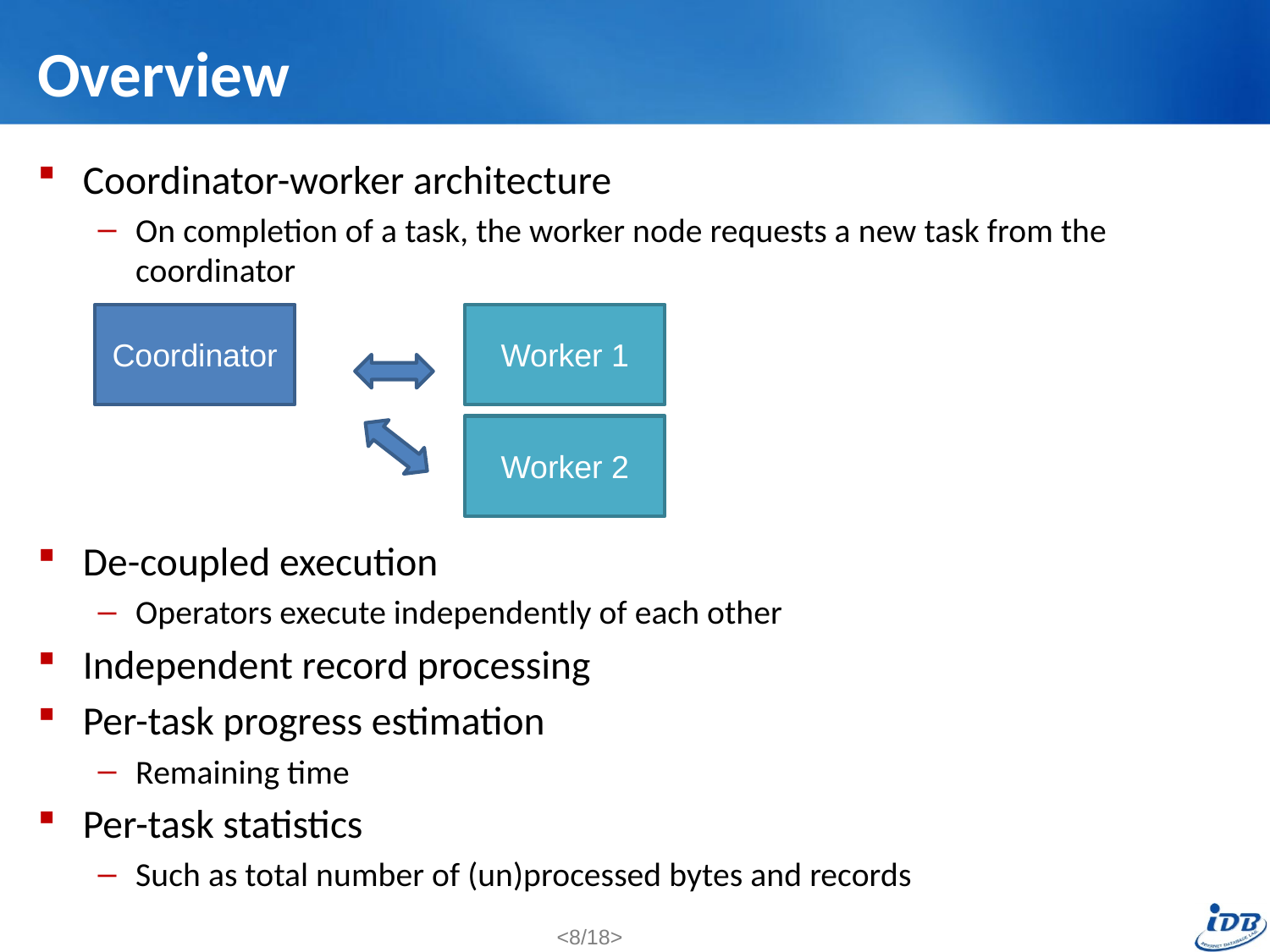

# Overview
Coordinator-worker architecture
On completion of a task, the worker node requests a new task from the coordinator

De-coupled execution
Operators execute independently of each other
Independent record processing
Per-task progress estimation
Remaining time
Per-task statistics
Such as total number of (un)processed bytes and records

Coordinator
Worker 1

Worker 2